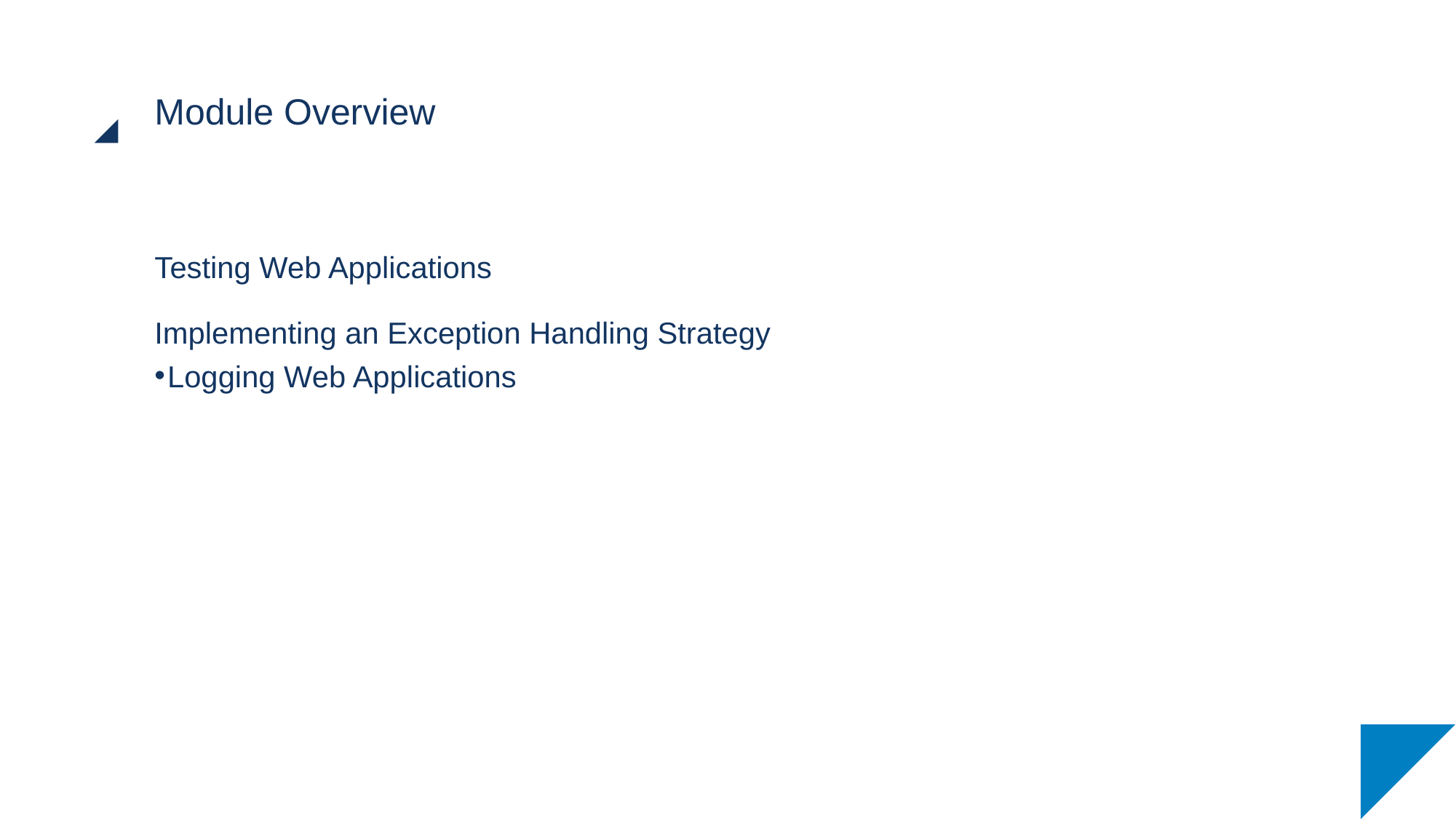

# Module Overview
Testing Web Applications
Implementing an Exception Handling Strategy
Logging Web Applications